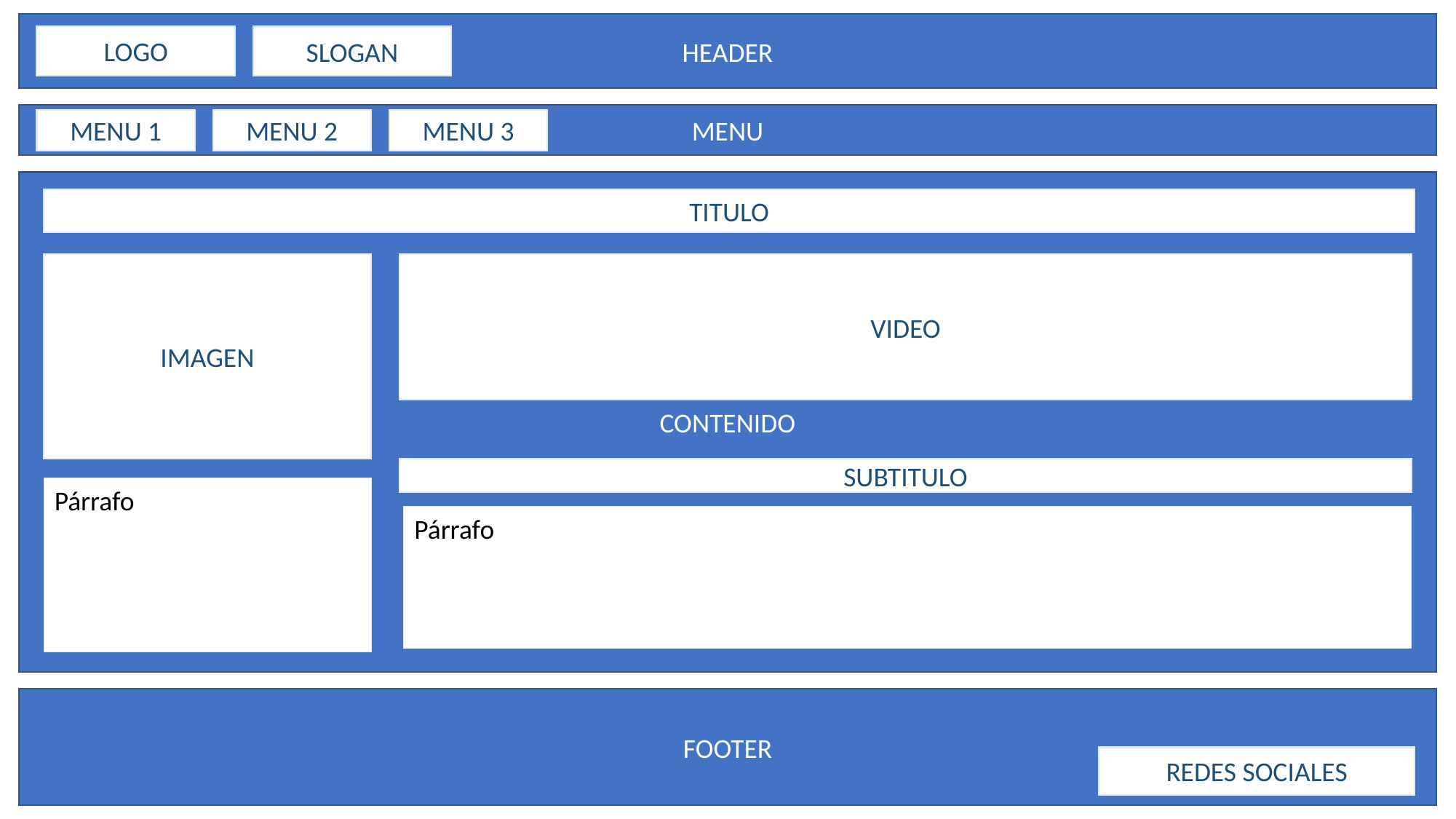

HEADER
LOGO
SLOGAN
MENU
MENU 1
MENU 2
MENU 3
CONTENIDO
TITULO
IMAGEN
VIDEO
SUBTITULO
Párrafo

Párrafo

FOOTER
REDES SOCIALES